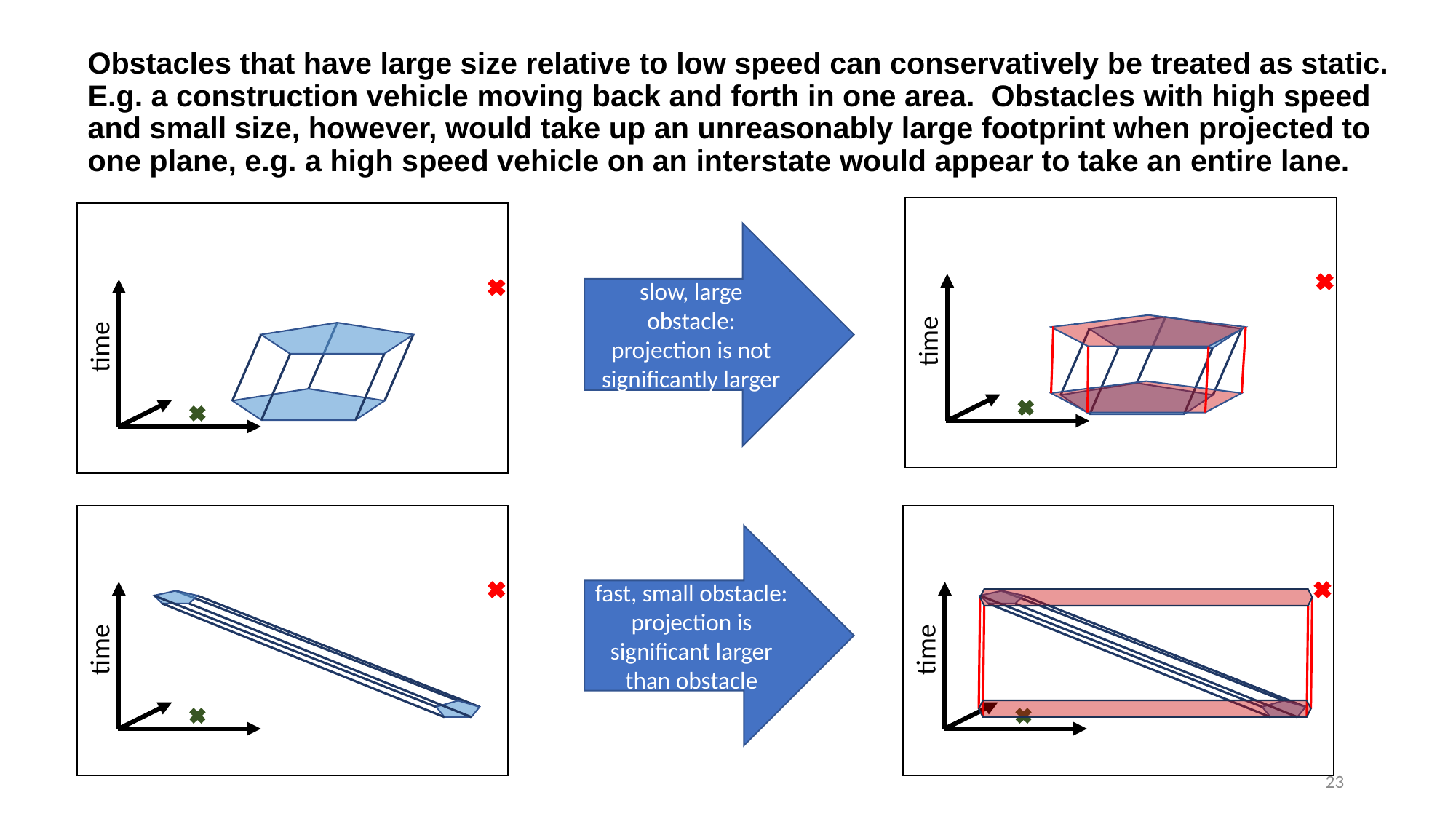

# Obstacles that have large size relative to low speed can conservatively be treated as static.  E.g. a construction vehicle moving back and forth in one area.  Obstacles with high speed and small size, however, would take up an unreasonably large footprint when projected to one plane, e.g. a high speed vehicle on an interstate would appear to take an entire lane.

time

time

slow, large obstacle: projection is not significantly larger

time

time

fast, small obstacle: projection is significant larger than obstacle

23